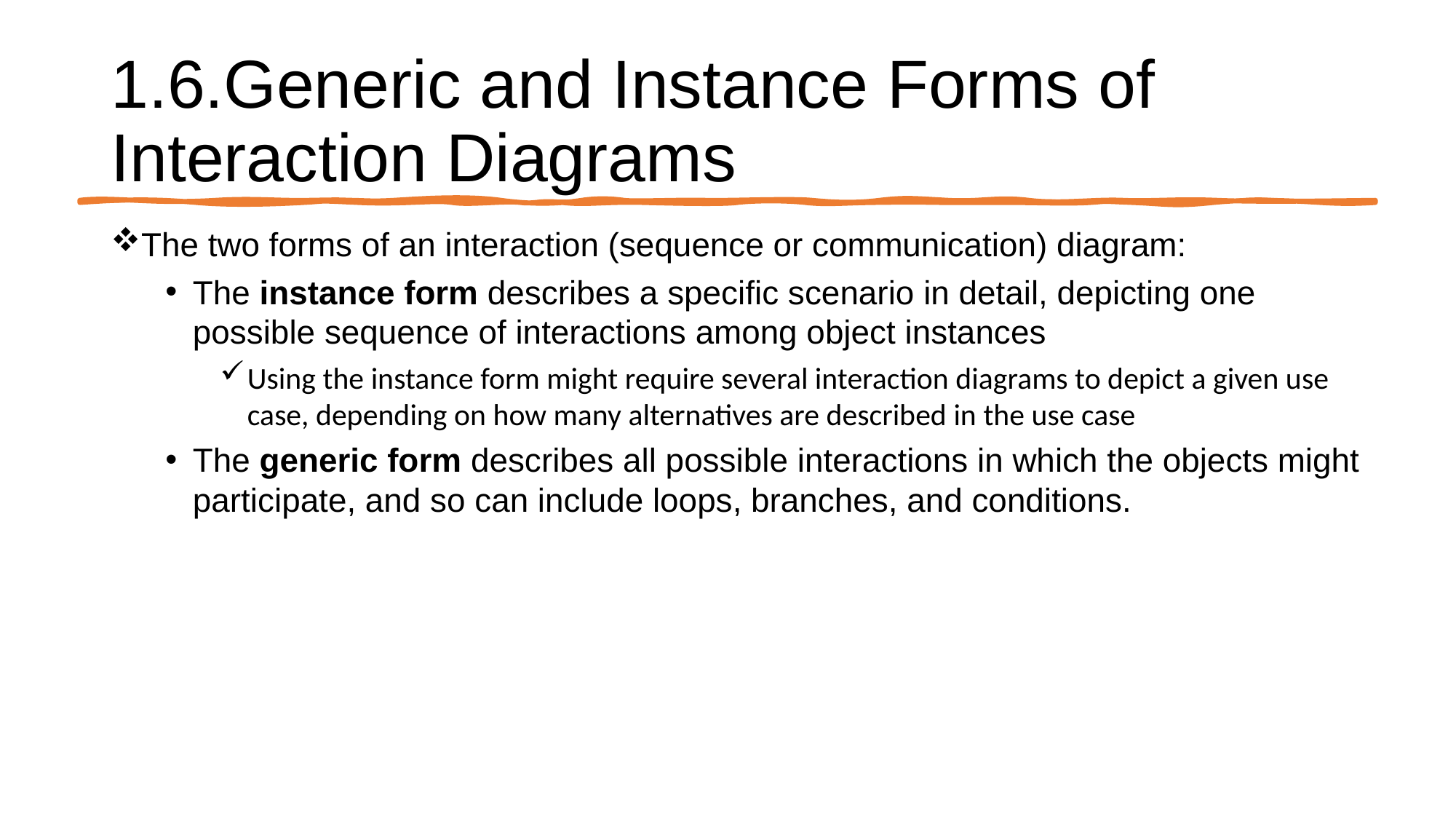

# 1.6.Generic and Instance Forms of Interaction Diagrams

The two forms of an interaction (sequence or communication) diagram:
The instance form describes a specific scenario in detail, depicting one possible sequence of interactions among object instances
Using the instance form might require several interaction diagrams to depict a given use case, depending on how many alternatives are described in the use case
The generic form describes all possible interactions in which the objects might participate, and so can include loops, branches, and conditions.